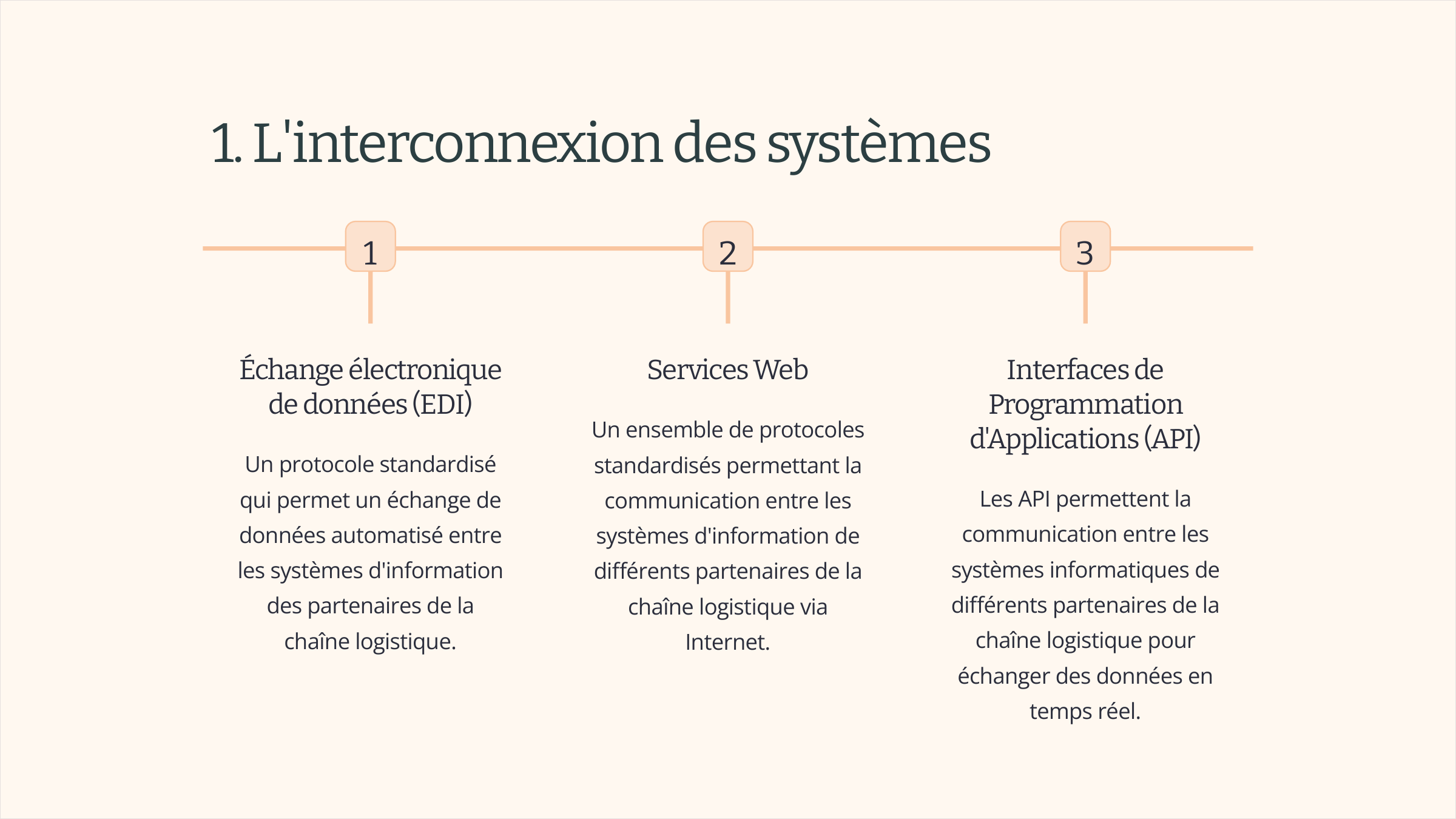

1. L'interconnexion des systèmes

1
2
3

Échange électronique de données (EDI)
Services Web
Interfaces de Programmation d'Applications (API)
Un ensemble de protocoles standardisés permettant la communication entre les systèmes d'information de différents partenaires de la chaîne logistique via Internet.
Un protocole standardisé qui permet un échange de données automatisé entre les systèmes d'information des partenaires de la chaîne logistique.
Les API permettent la communication entre les systèmes informatiques de différents partenaires de la chaîne logistique pour échanger des données en temps réel.